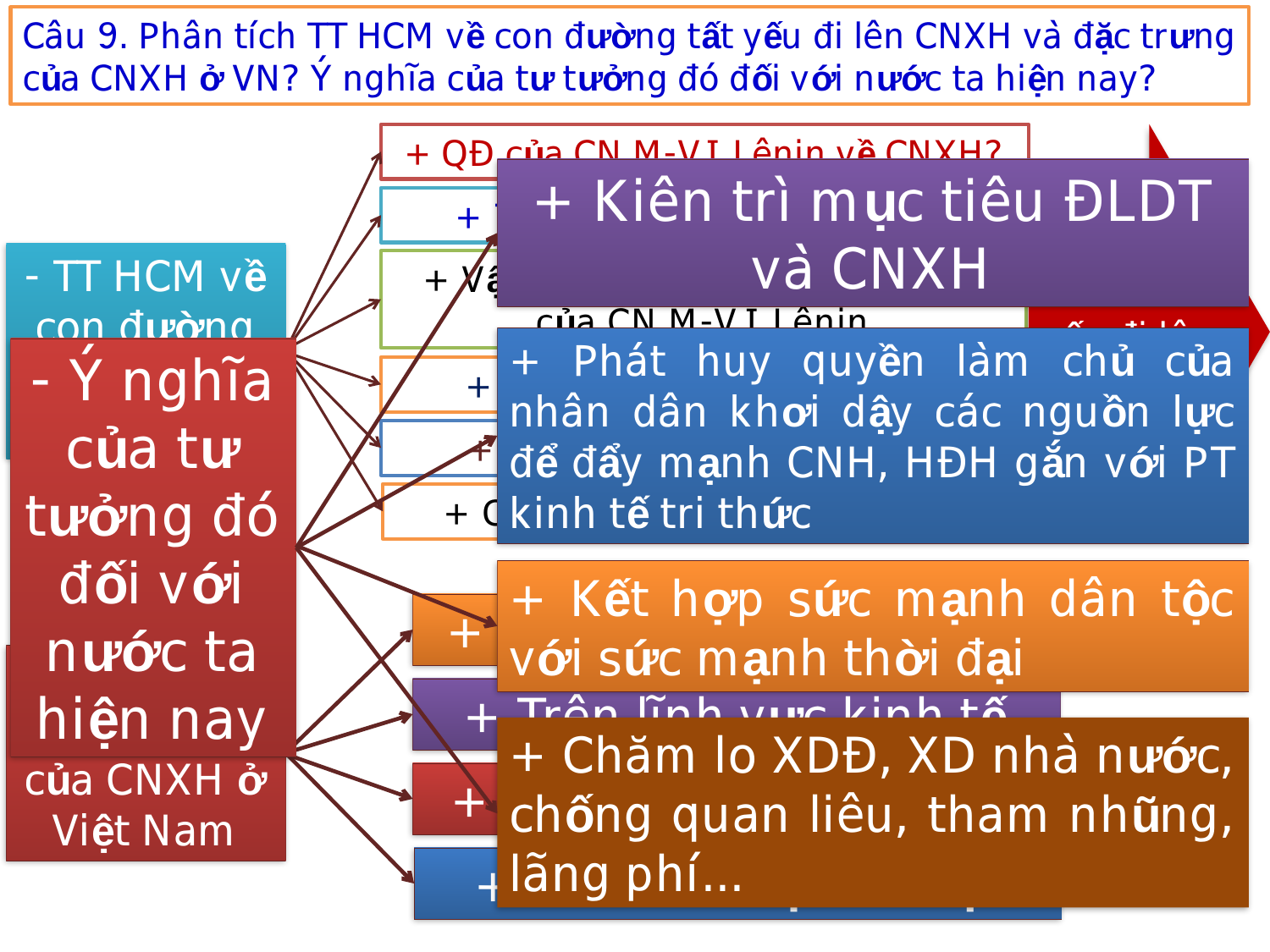

Câu 9. Phân tích TT HCM về con đường tất yếu đi lên CNXH và đặc trưng của CNXH ở VN? Ý nghĩa của tư tưởng đó đối với nước ta hiện nay?
+ QĐ của CN M-V.I.Lênin về CNXH?

+ Kiên trì mục tiêu ĐLDT và CNXH
+ Theo HCM thì CNXH là gì?
- TT HCM về con đường tất yếu đi lên CNXH
+ Vận dụng lý luận về HT KT-XH của CN M-V.I.Lênin
VN tất yếu đi lên CNXH
+ Phát huy quyền làm chủ của nhân dân khơi dậy các nguồn lực để đẩy mạnh CNH, HĐH gắn với PT kinh tế tri thức
- Ý nghĩa của tư tưởng đó đối với nước ta hiện nay
+ Phê phán các cuộc CMTS
+ Đánh giá về CM T10 Nga
+ Căn cứ vào thực tiễn CMVN
+ Kết hợp sức mạnh dân tộc với sức mạnh thời đại
+ Trên lĩnh vực chính trị
- TT HCM về đặc trưng của CNXH ở Việt Nam
+ Trên lĩnh vực kinh tế
+ Chăm lo XDĐ, XD nhà nước, chống quan liêu, tham nhũng, lãng phí...
+ Trên lĩnh vực văn hoá
+ Trên lĩnh vực xã hội